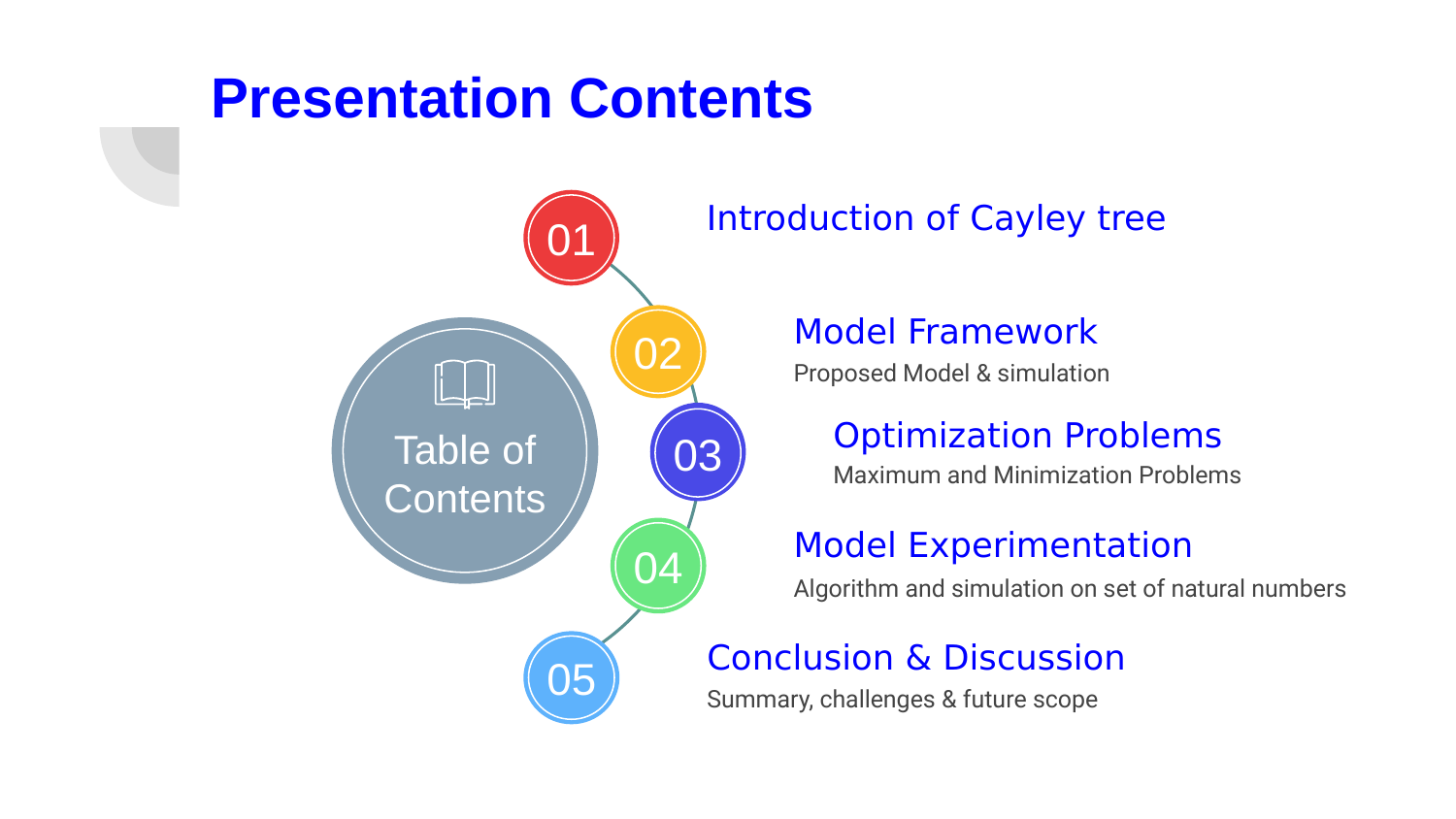

# Presentation Contents
Introduction of Cayley tree

01

Table of
Contents

Model Framework
Proposed Model & simulation

02

Optimization Problems
Maximum and Minimization Problems
03
Model Experimentation
Algorithm and simulation on set of natural numbers

04
Conclusion & Discussion
Summary, challenges & future scope

05